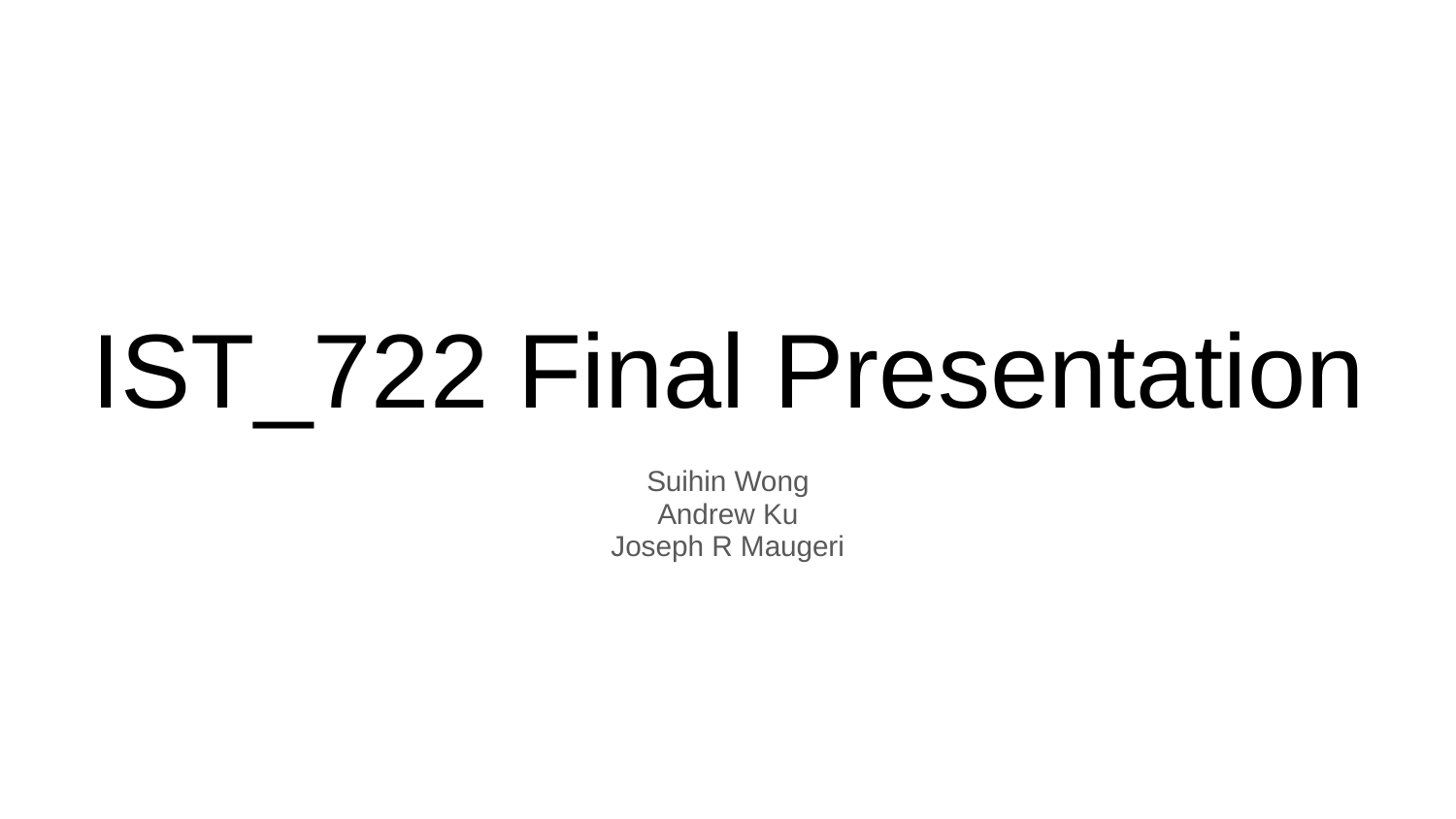

# IST_722 Final Presentation
Suihin Wong
Andrew Ku
Joseph R Maugeri